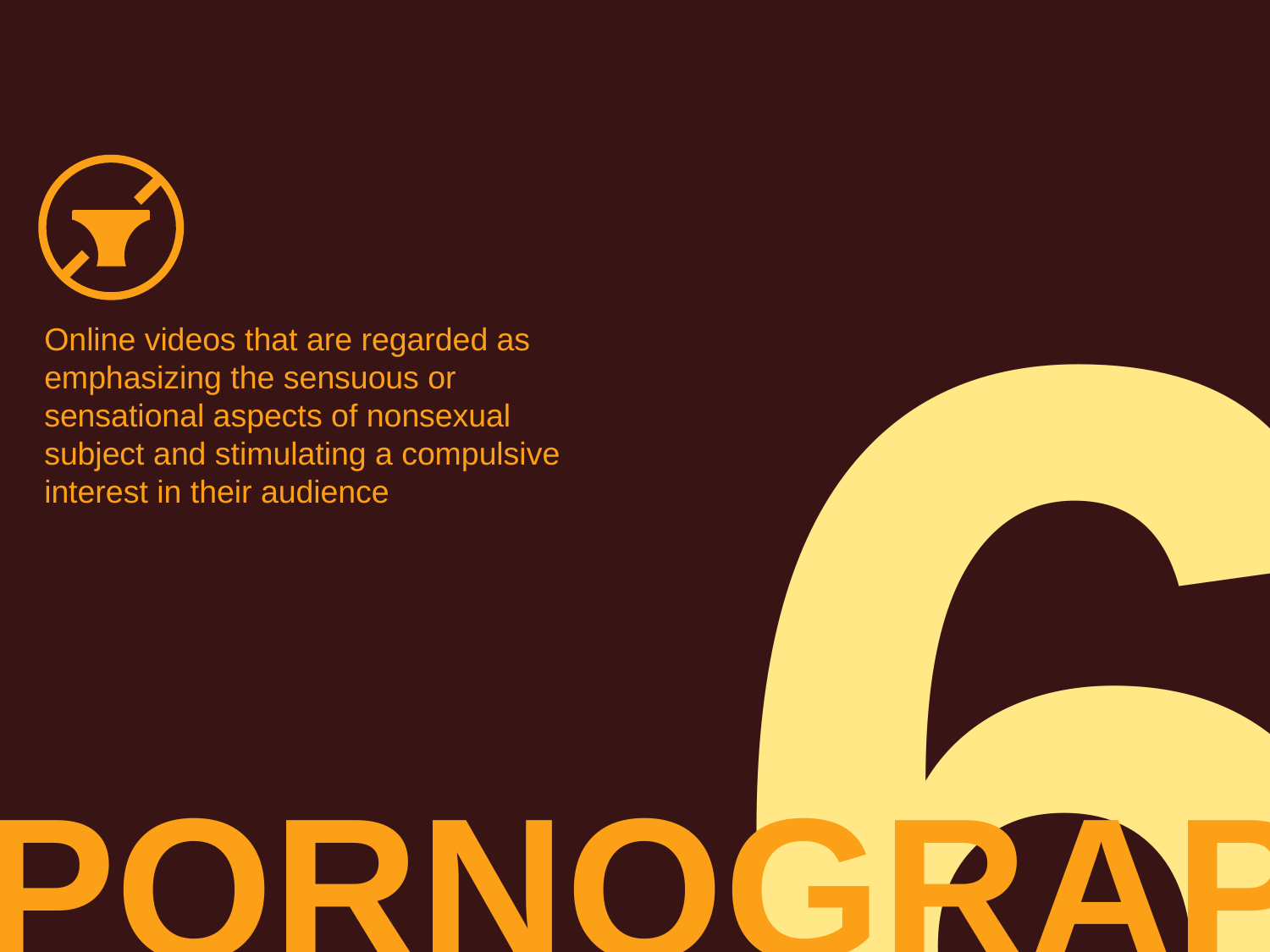

6

Online videos that are regarded as emphasizing the sensuous or sensational aspects of nonsexual subject and stimulating a compulsive interest in their audience
PORNOGRAPHY